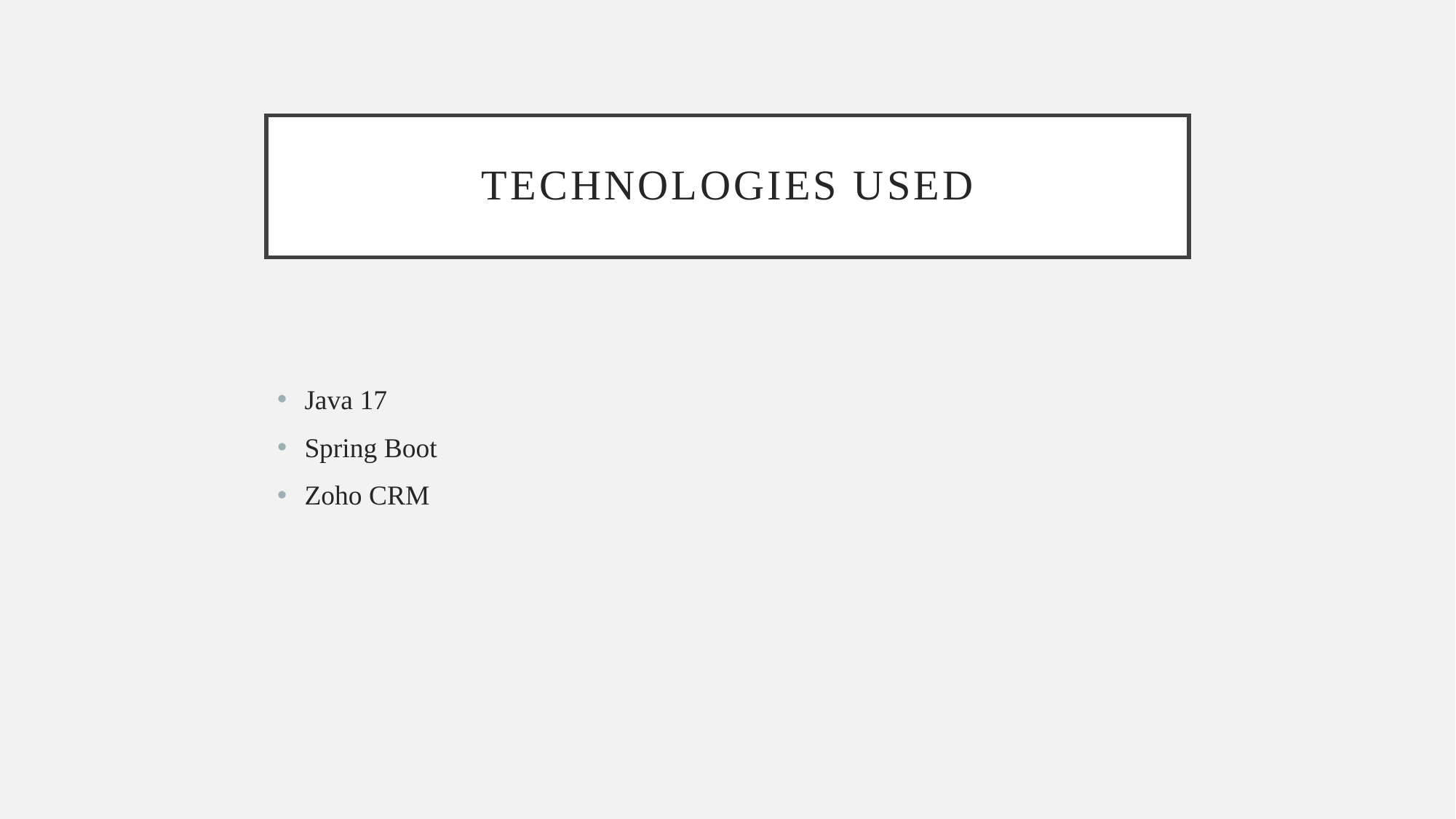

# Technologies USed
Java 17
Spring Boot
Zoho CRM